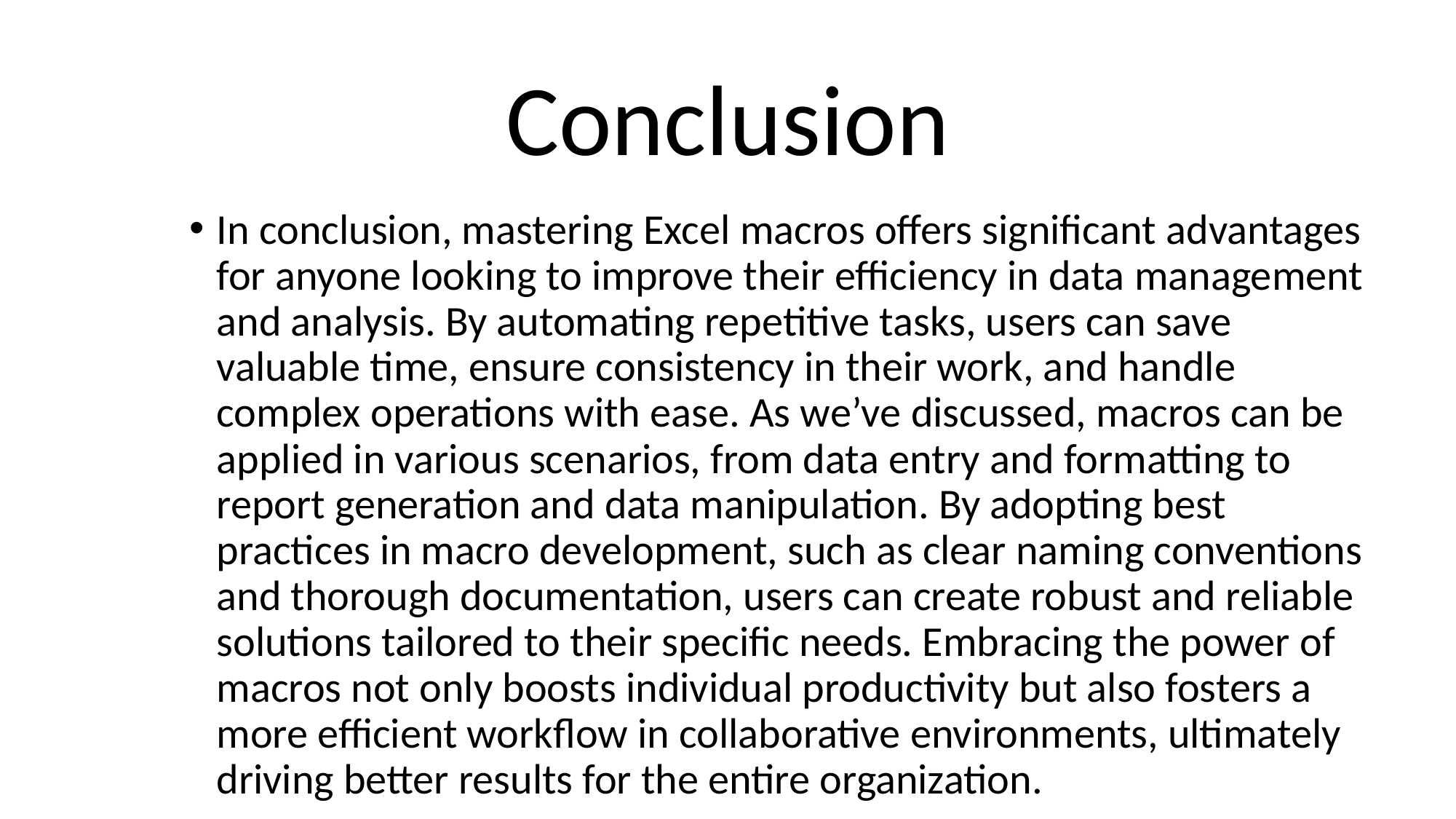

# Conclusion
In conclusion, mastering Excel macros offers significant advantages for anyone looking to improve their efficiency in data management and analysis. By automating repetitive tasks, users can save valuable time, ensure consistency in their work, and handle complex operations with ease. As we’ve discussed, macros can be applied in various scenarios, from data entry and formatting to report generation and data manipulation. By adopting best practices in macro development, such as clear naming conventions and thorough documentation, users can create robust and reliable solutions tailored to their specific needs. Embracing the power of macros not only boosts individual productivity but also fosters a more efficient workflow in collaborative environments, ultimately driving better results for the entire organization.